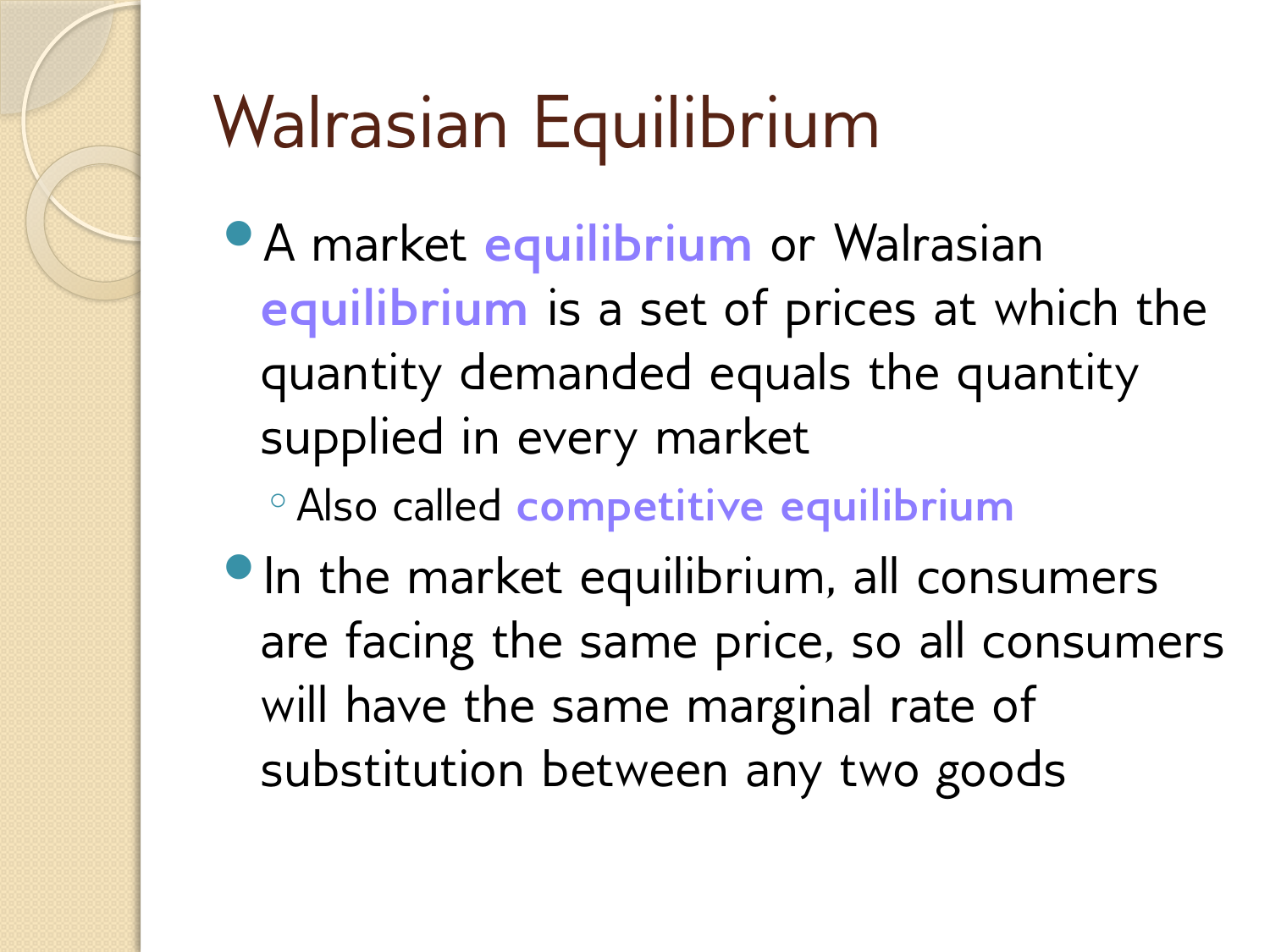

# Walrasian Equilibrium
A market equilibrium or Walrasian equilibrium is a set of prices at which the quantity demanded equals the quantity supplied in every market
Also called competitive equilibrium
In the market equilibrium, all consumers are facing the same price, so all consumers will have the same marginal rate of substitution between any two goods